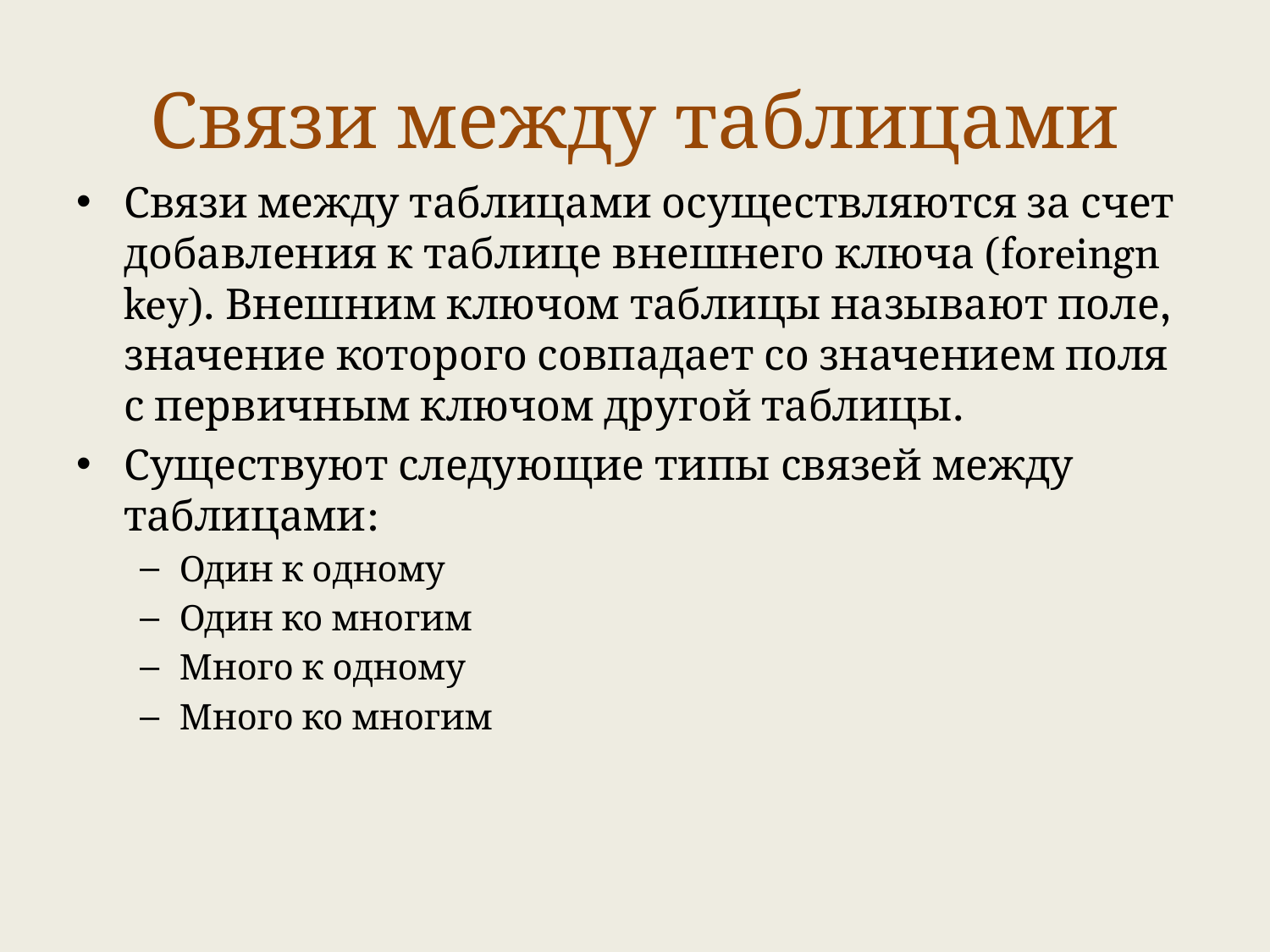

# Связи между таблицами
Связи между таблицами осуществляются за счет добавления к таблице внешнего ключа (foreingn key). Внешним ключом таблицы называют поле, значение которого совпадает со значением поля с первичным ключом другой таблицы.
Существуют следующие типы связей между таблицами:
Один к одному
Один ко многим
Много к одному
Много ко многим